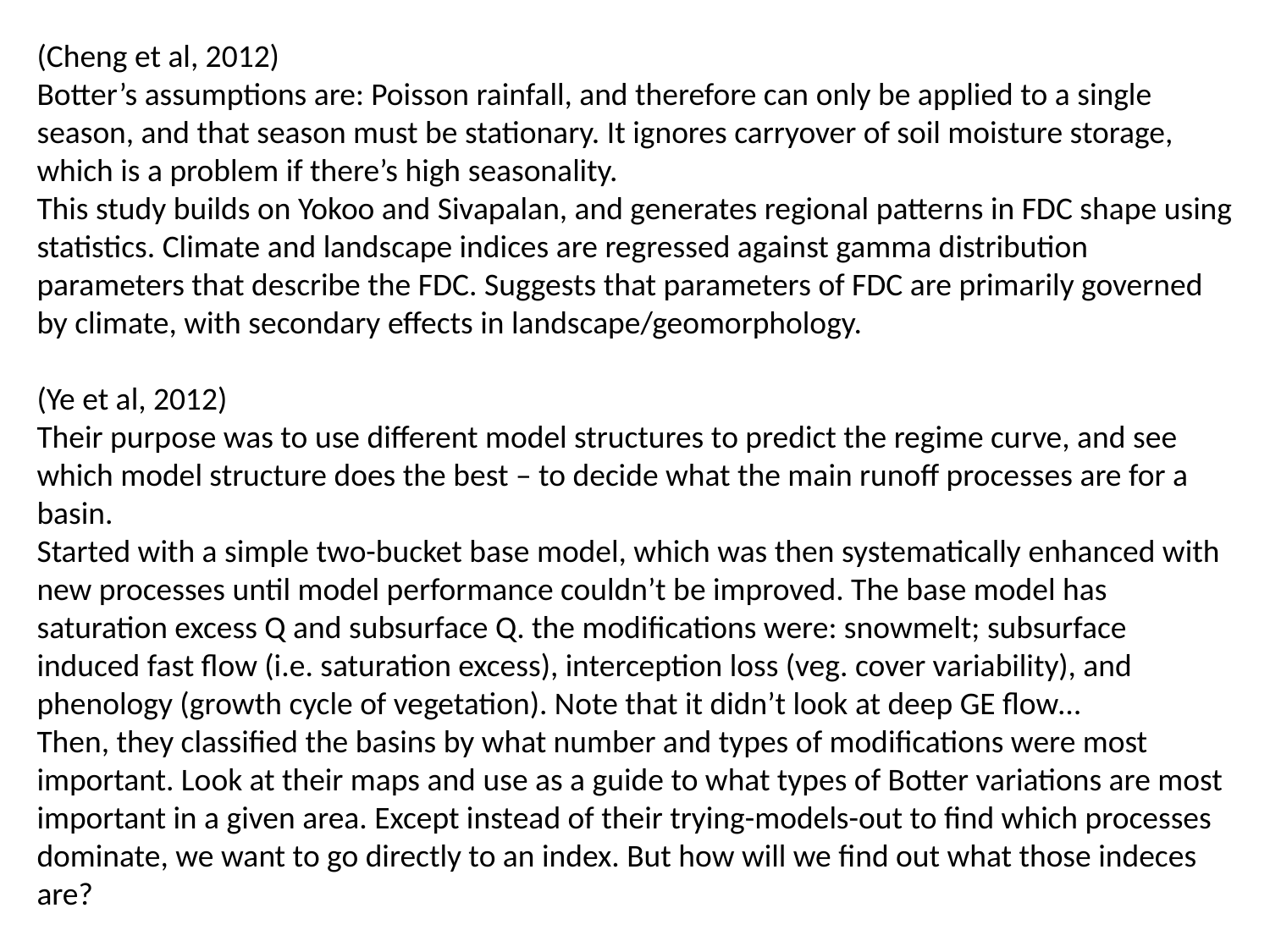

(Cheng et al, 2012)
Botter’s assumptions are: Poisson rainfall, and therefore can only be applied to a single season, and that season must be stationary. It ignores carryover of soil moisture storage, which is a problem if there’s high seasonality.
This study builds on Yokoo and Sivapalan, and generates regional patterns in FDC shape using statistics. Climate and landscape indices are regressed against gamma distribution parameters that describe the FDC. Suggests that parameters of FDC are primarily governed by climate, with secondary effects in landscape/geomorphology.

(Ye et al, 2012)
Their purpose was to use different model structures to predict the regime curve, and see which model structure does the best – to decide what the main runoff processes are for a basin.
Started with a simple two-bucket base model, which was then systematically enhanced with new processes until model performance couldn’t be improved. The base model has saturation excess Q and subsurface Q. the modifications were: snowmelt; subsurface induced fast flow (i.e. saturation excess), interception loss (veg. cover variability), and phenology (growth cycle of vegetation). Note that it didn’t look at deep GE flow…
Then, they classified the basins by what number and types of modifications were most important. Look at their maps and use as a guide to what types of Botter variations are most important in a given area. Except instead of their trying-models-out to find which processes dominate, we want to go directly to an index. But how will we find out what those indeces are?